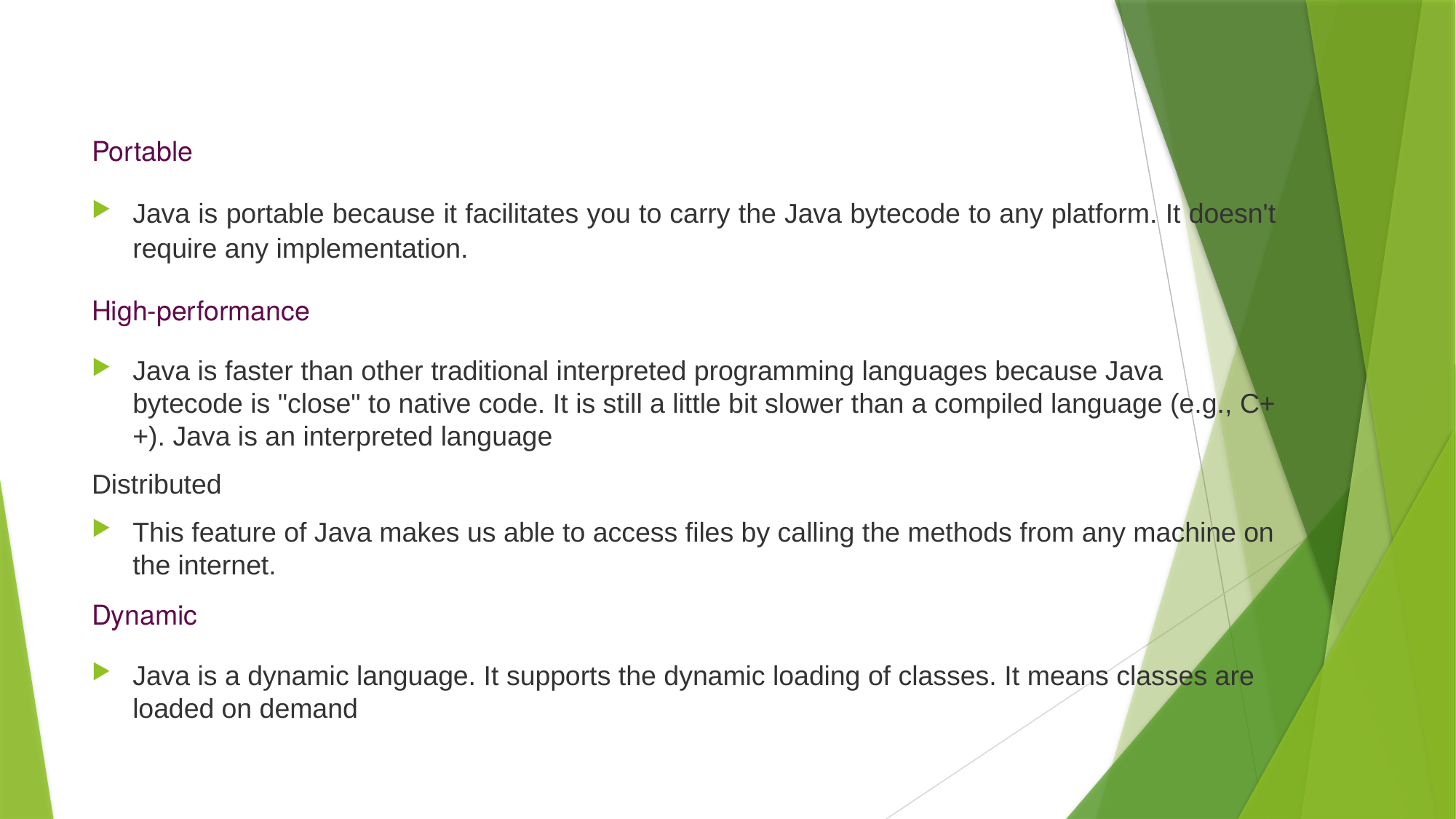

Portable
Java is portable because it facilitates you to carry the Java bytecode to any platform. It doesn't require any implementation.
High-performance
Java is faster than other traditional interpreted programming languages because Java bytecode is "close" to native code. It is still a little bit slower than a compiled language (e.g., C++). Java is an interpreted language
Distributed
This feature of Java makes us able to access files by calling the methods from any machine on the internet.
Dynamic
Java is a dynamic language. It supports the dynamic loading of classes. It means classes are loaded on demand